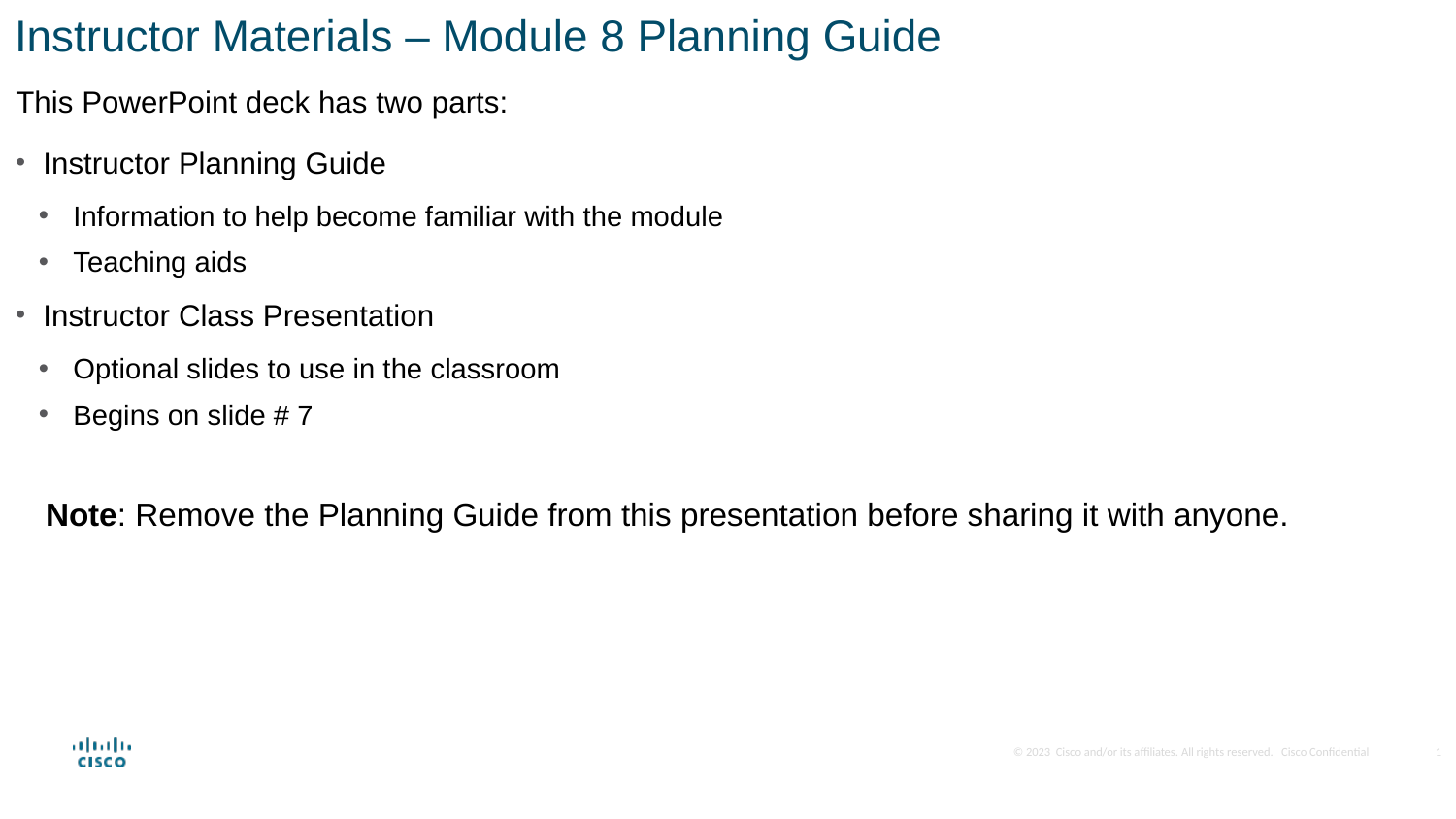

Instructor Materials – Module 8 Planning Guide
This PowerPoint deck has two parts:
Instructor Planning Guide
Information to help become familiar with the module
Teaching aids
Instructor Class Presentation
Optional slides to use in the classroom
Begins on slide # 7

Note: Remove the Planning Guide from this presentation before sharing it with anyone.

1